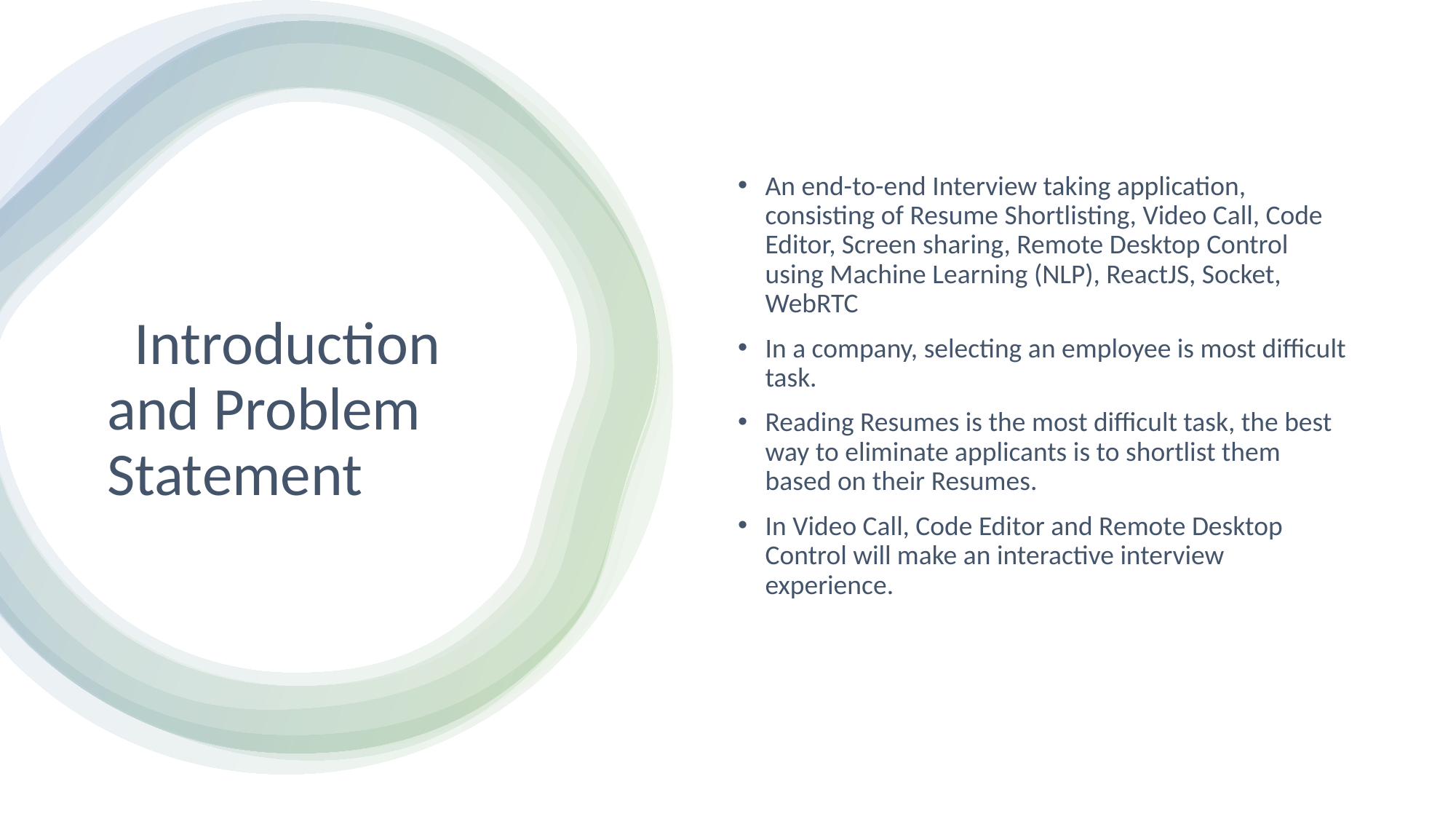

An end-to-end Interview taking application, consisting of Resume Shortlisting, Video Call, Code Editor, Screen sharing, Remote Desktop Control using Machine Learning (NLP), ReactJS, Socket, WebRTC
In a company, selecting an employee is most difficult task.
Reading Resumes is the most difficult task, the best way to eliminate applicants is to shortlist them based on their Resumes.
In Video Call, Code Editor and Remote Desktop Control will make an interactive interview experience.

# Introduction and Problem Statement